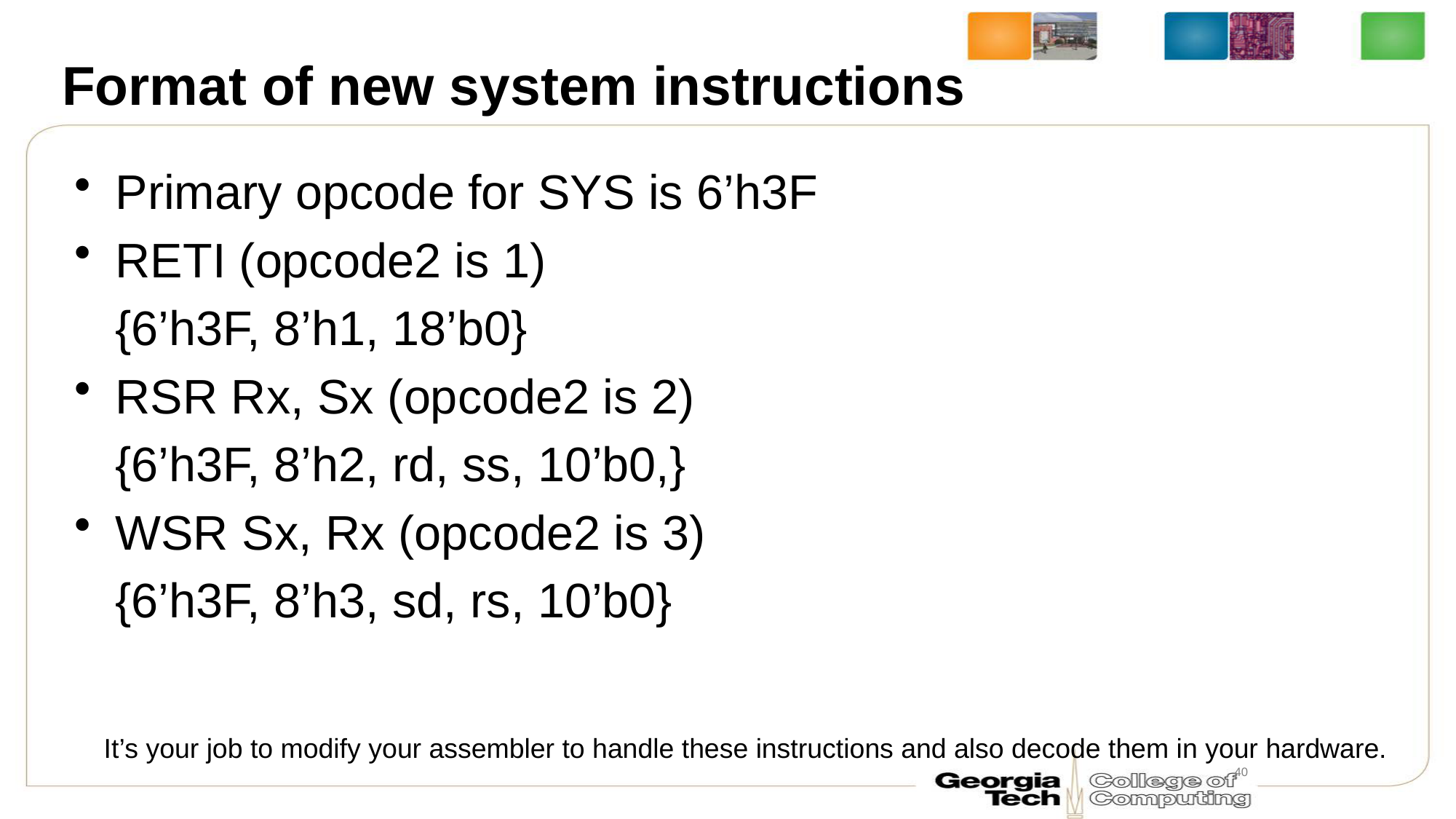

# Format of new system instructions
Primary opcode for SYS is 6’h3F
RETI (opcode2 is 1)
	{6’h3F, 8’h1, 18’b0}
RSR Rx, Sx (opcode2 is 2)
	{6’h3F, 8’h2, rd, ss, 10’b0,}
WSR Sx, Rx (opcode2 is 3)
	{6’h3F, 8’h3, sd, rs, 10’b0}
It’s your job to modify your assembler to handle these instructions and also decode them in your hardware.
40